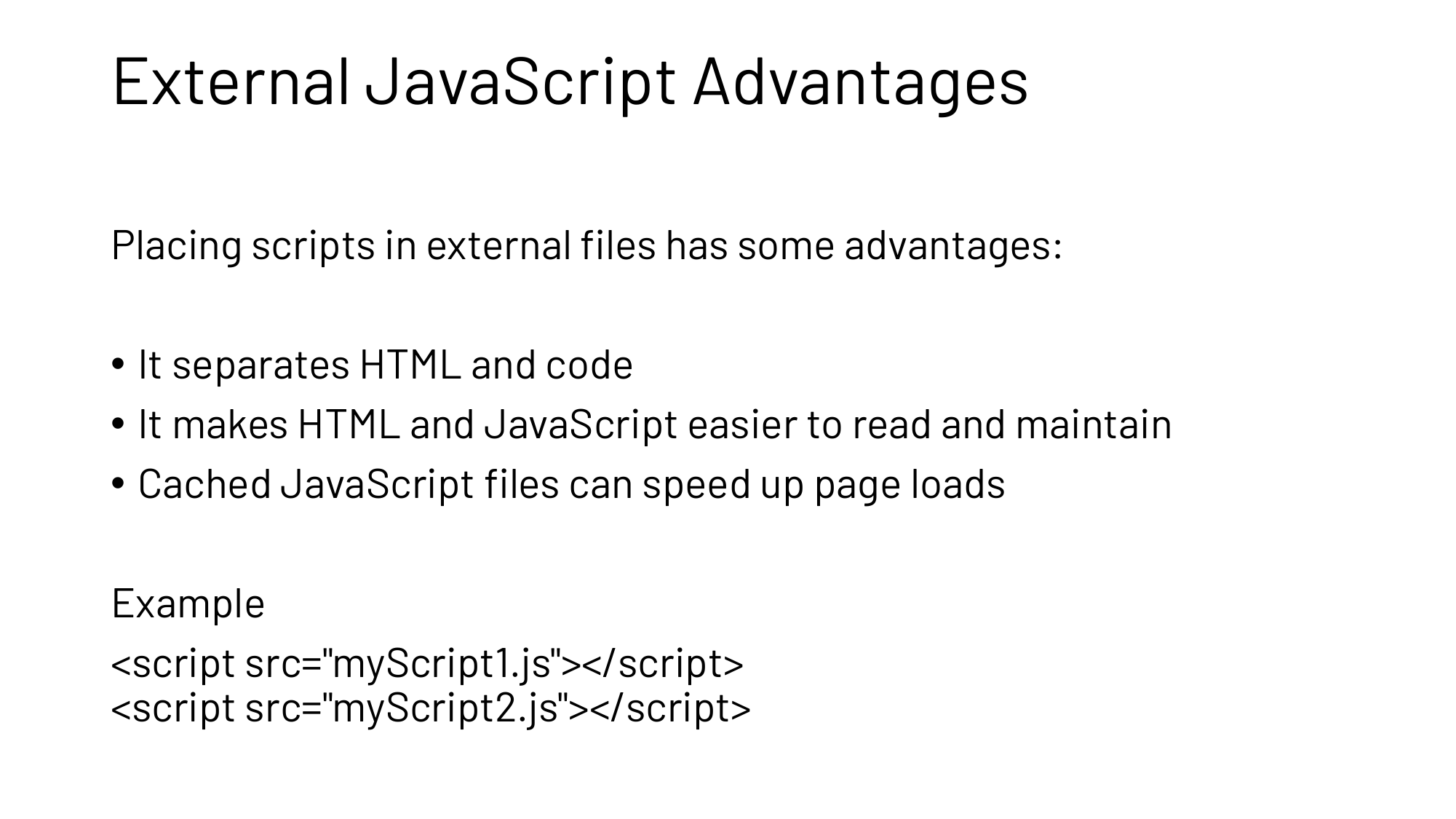

# External JavaScript Advantages
Placing scripts in external files has some advantages:

It separates HTML and code
It makes HTML and JavaScript easier to read and maintain
Cached JavaScript files can speed up page loads

Example
<script src="myScript1.js"></script>
<script src="myScript2.js"></script>